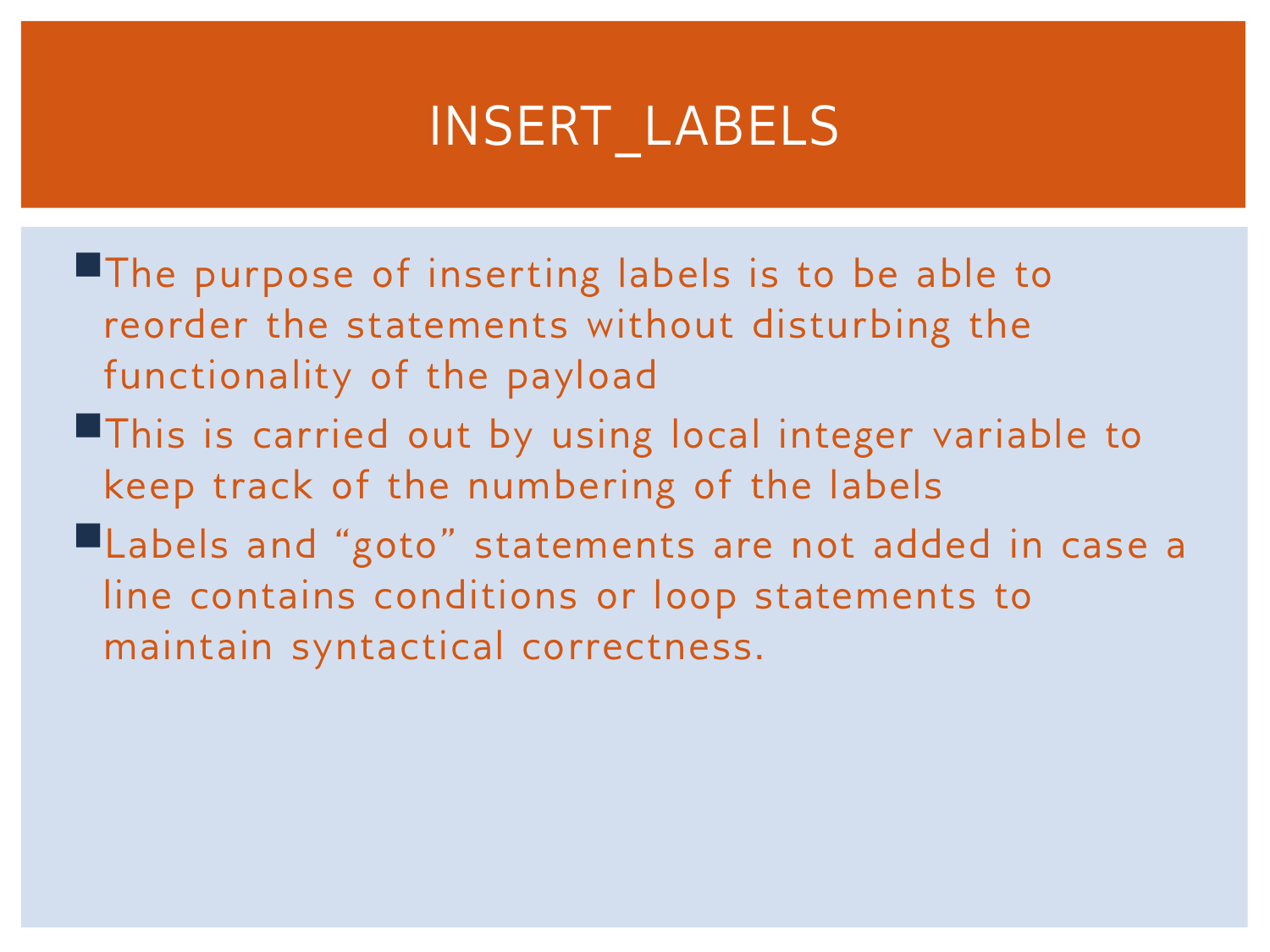

# Insert_Labels
The purpose of inserting labels is to be able to reorder the statements without disturbing the functionality of the payload
This is carried out by using local integer variable to keep track of the numbering of the labels
Labels and “goto” statements are not added in case a line contains conditions or loop statements to maintain syntactical correctness.